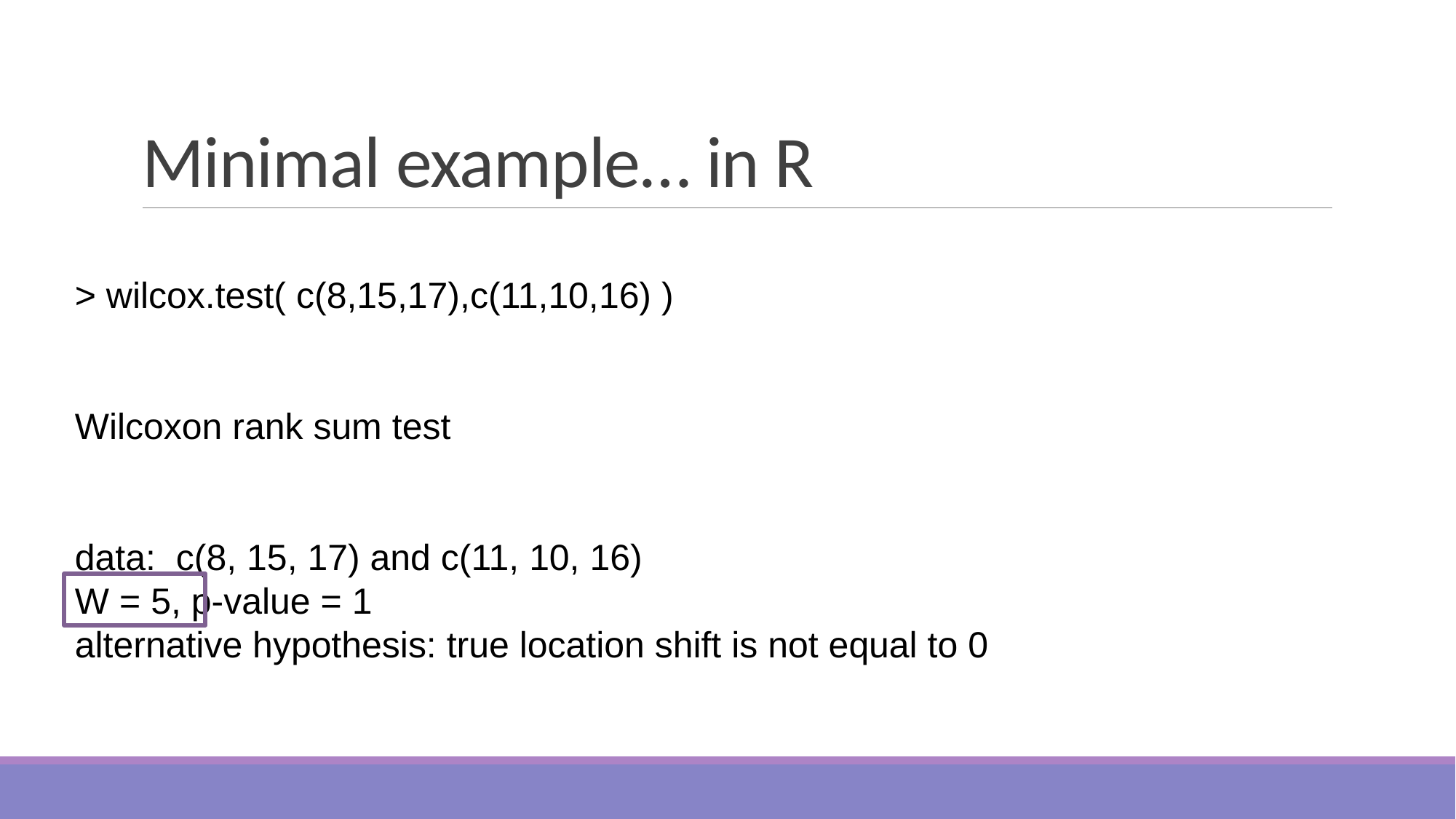

# Minimal example… in R
> wilcox.test( c(8,15,17),c(11,10,16) )

Wilcoxon rank sum test

data:  c(8, 15, 17) and c(11, 10, 16)
W = 5, p-value = 1
alternative hypothesis: true location shift is not equal to 0